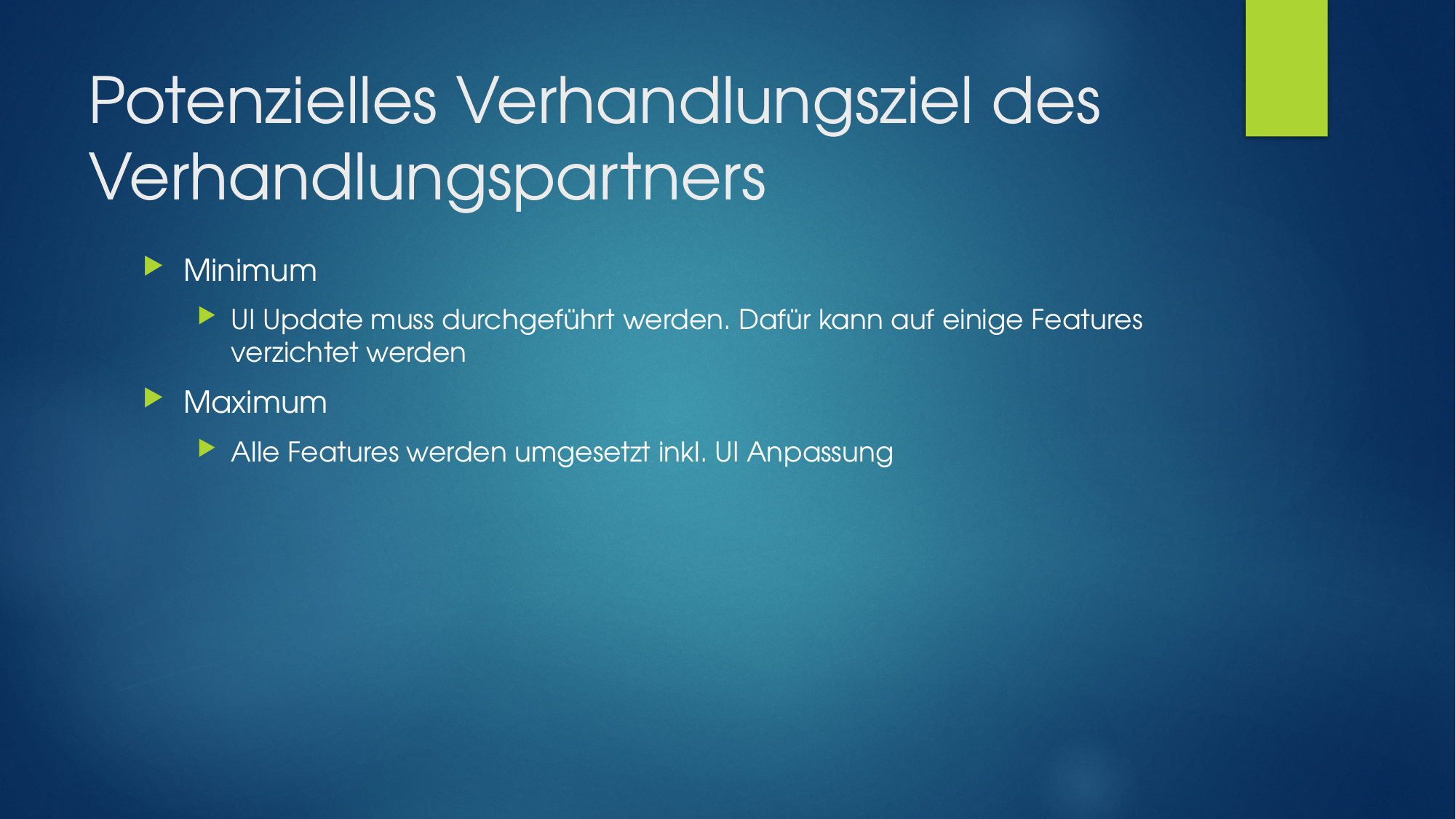

# Potenzielles Verhandlungsziel des Verhandlungspartners
Minimum
UI Update muss durchgeführt werden. Dafür kann auf einige Features verzichtet werden
Maximum
Alle Features werden umgesetzt inkl. UI Anpassung